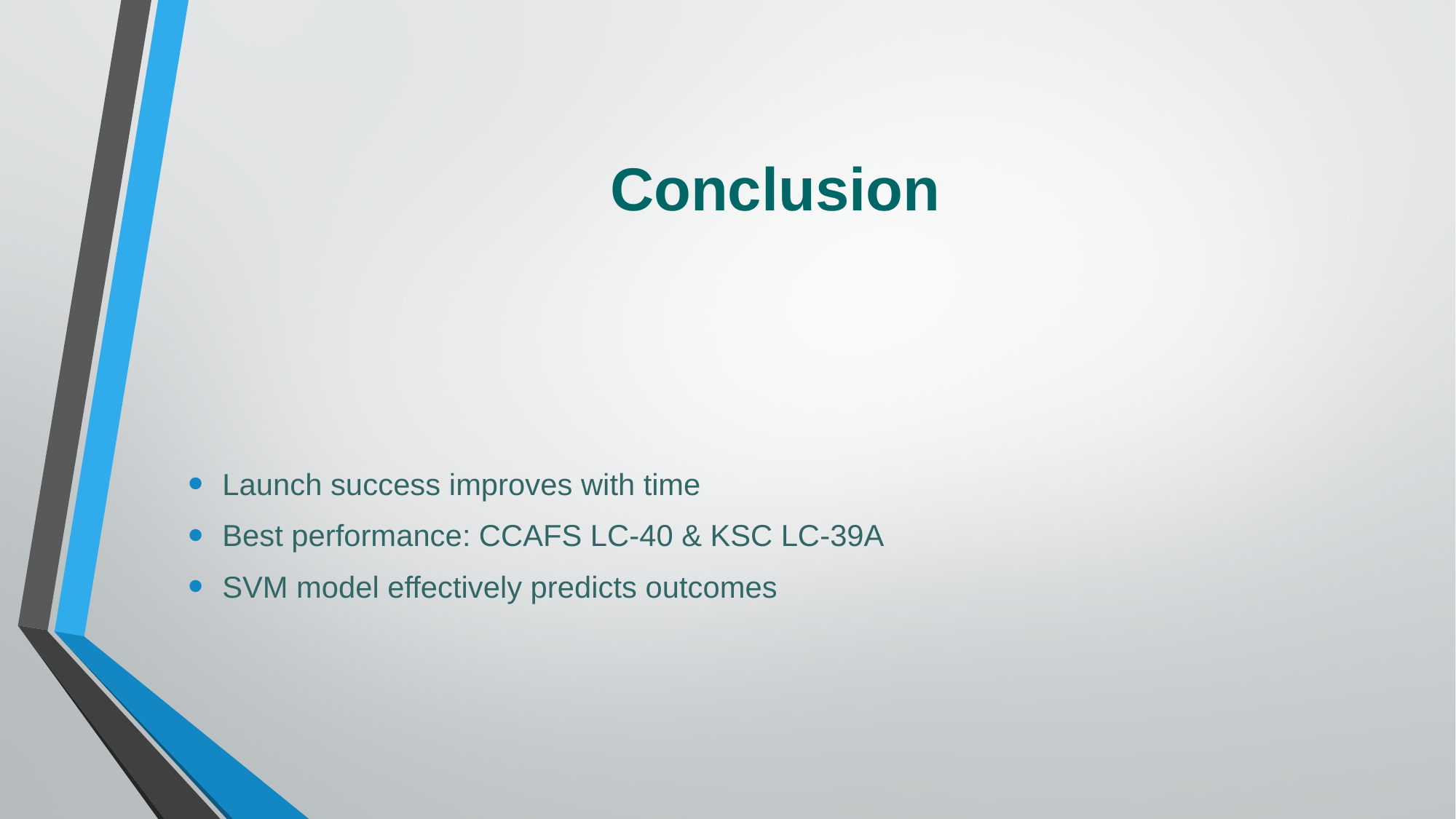

# Conclusion

Launch success improves with time
Best performance: CCAFS LC-40 & KSC LC-39A
SVM model effectively predicts outcomes